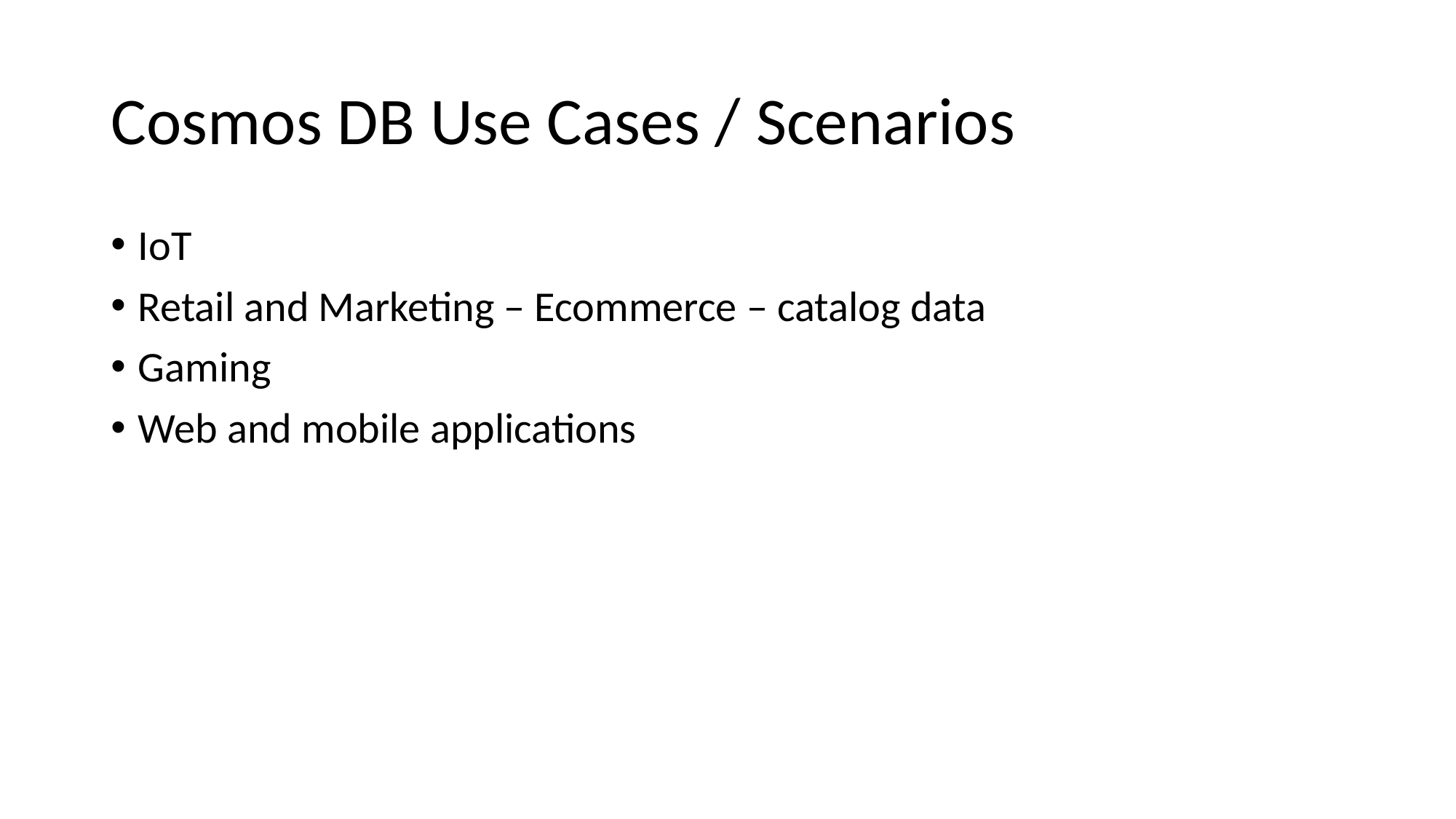

# Cosmos DB Use Cases / Scenarios
IoT
Retail and Marketing – Ecommerce – catalog data
Gaming
Web and mobile applications